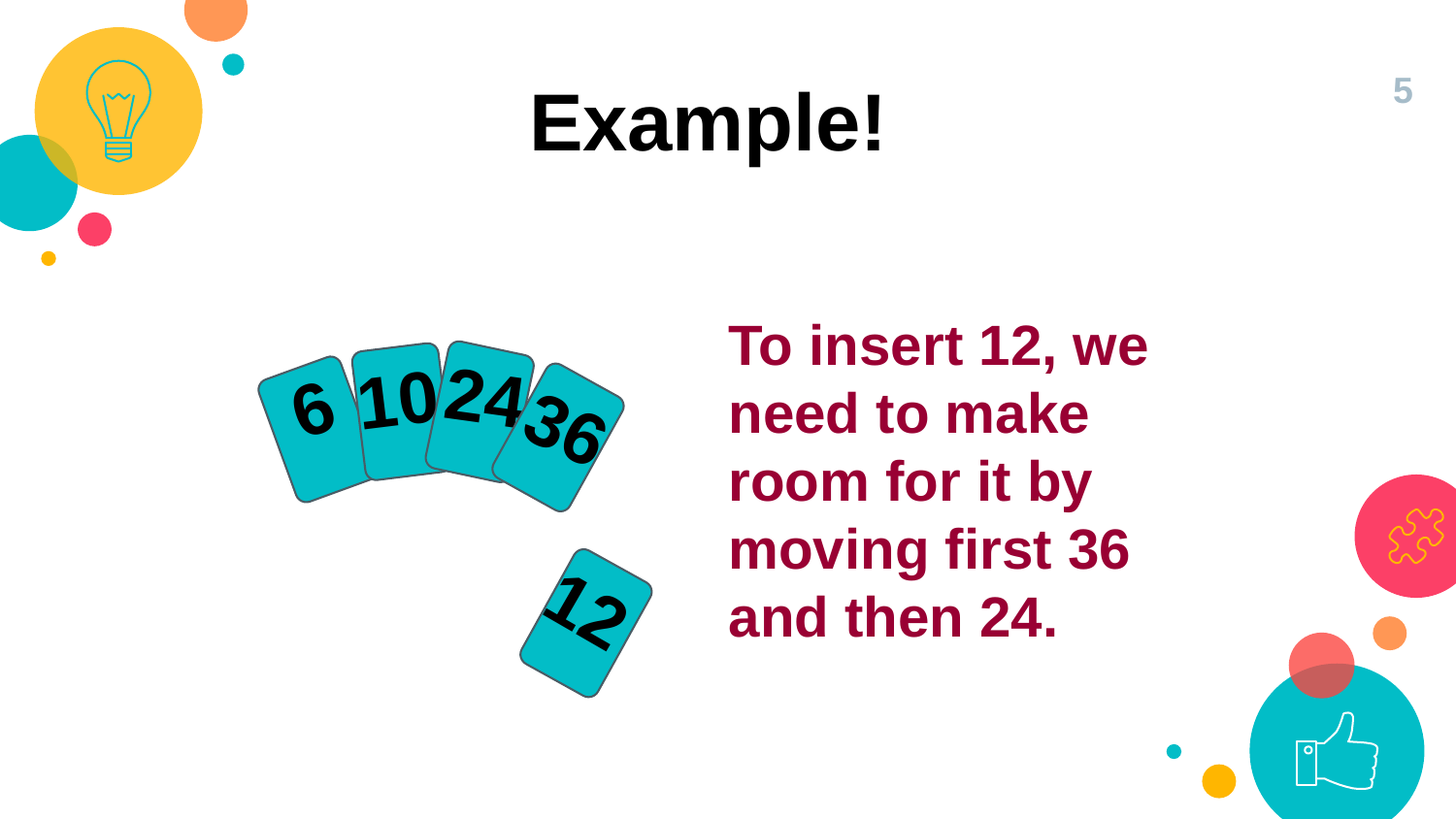

5
Example!
To insert 12, we need to make room for it by moving first 36 and then 24.
24

10
6

36

12